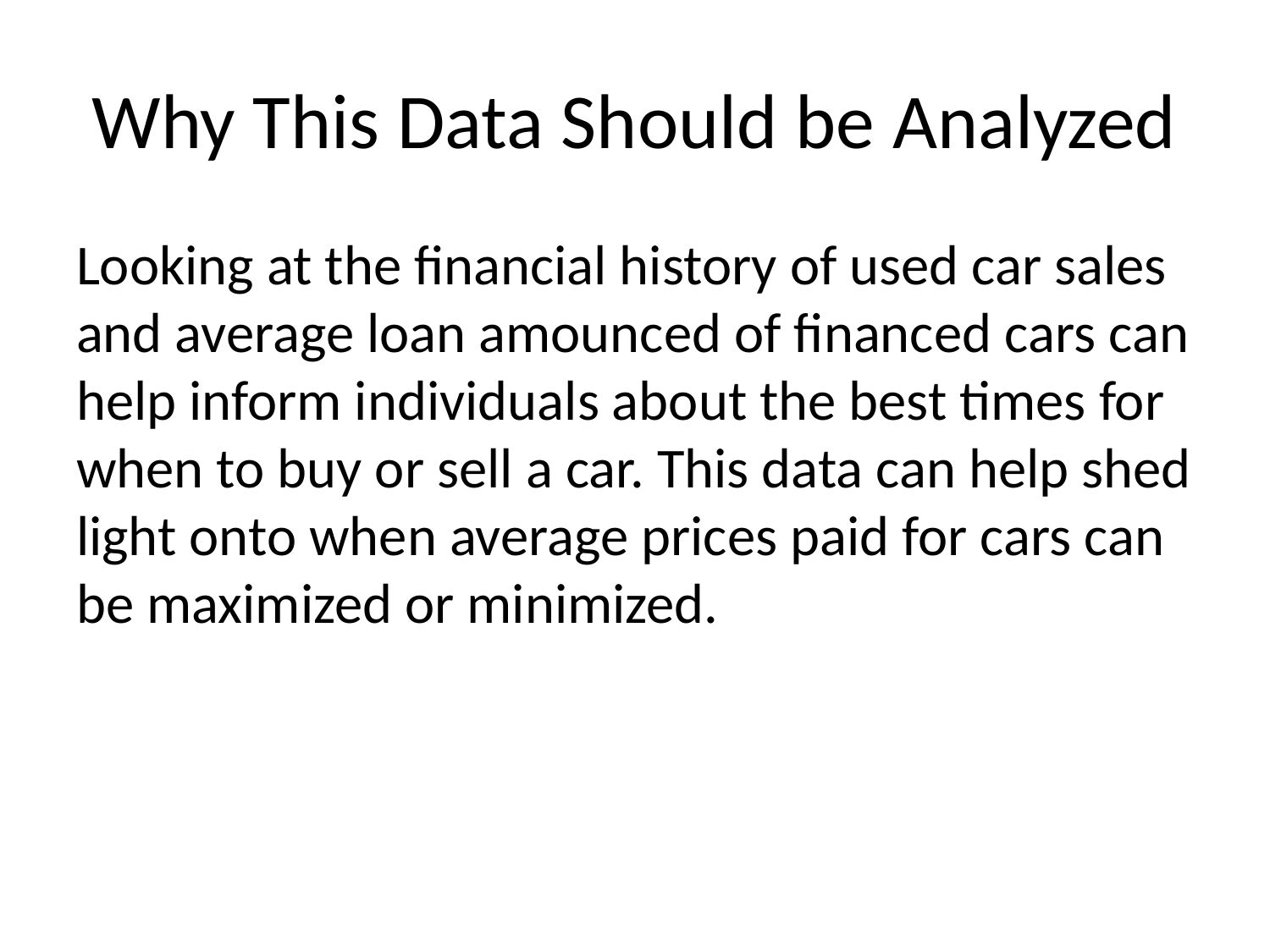

# Why This Data Should be Analyzed
Looking at the financial history of used car sales and average loan amounced of financed cars can help inform individuals about the best times for when to buy or sell a car. This data can help shed light onto when average prices paid for cars can be maximized or minimized.